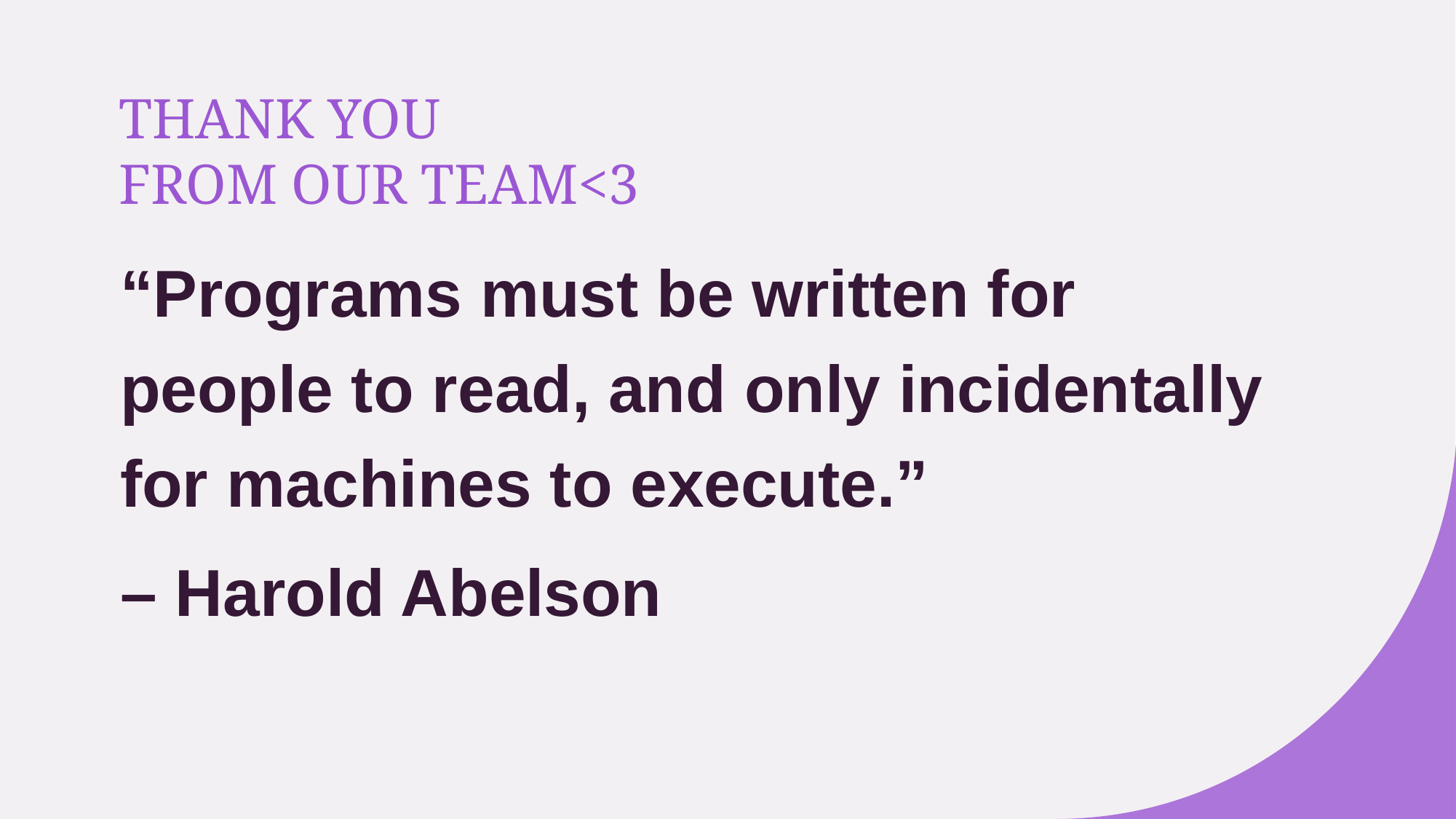

# THANK YOU FROM OUR TEAM<3
“Programs must be written for people to read, and only incidentally for machines to execute.”
– Harold Abelson